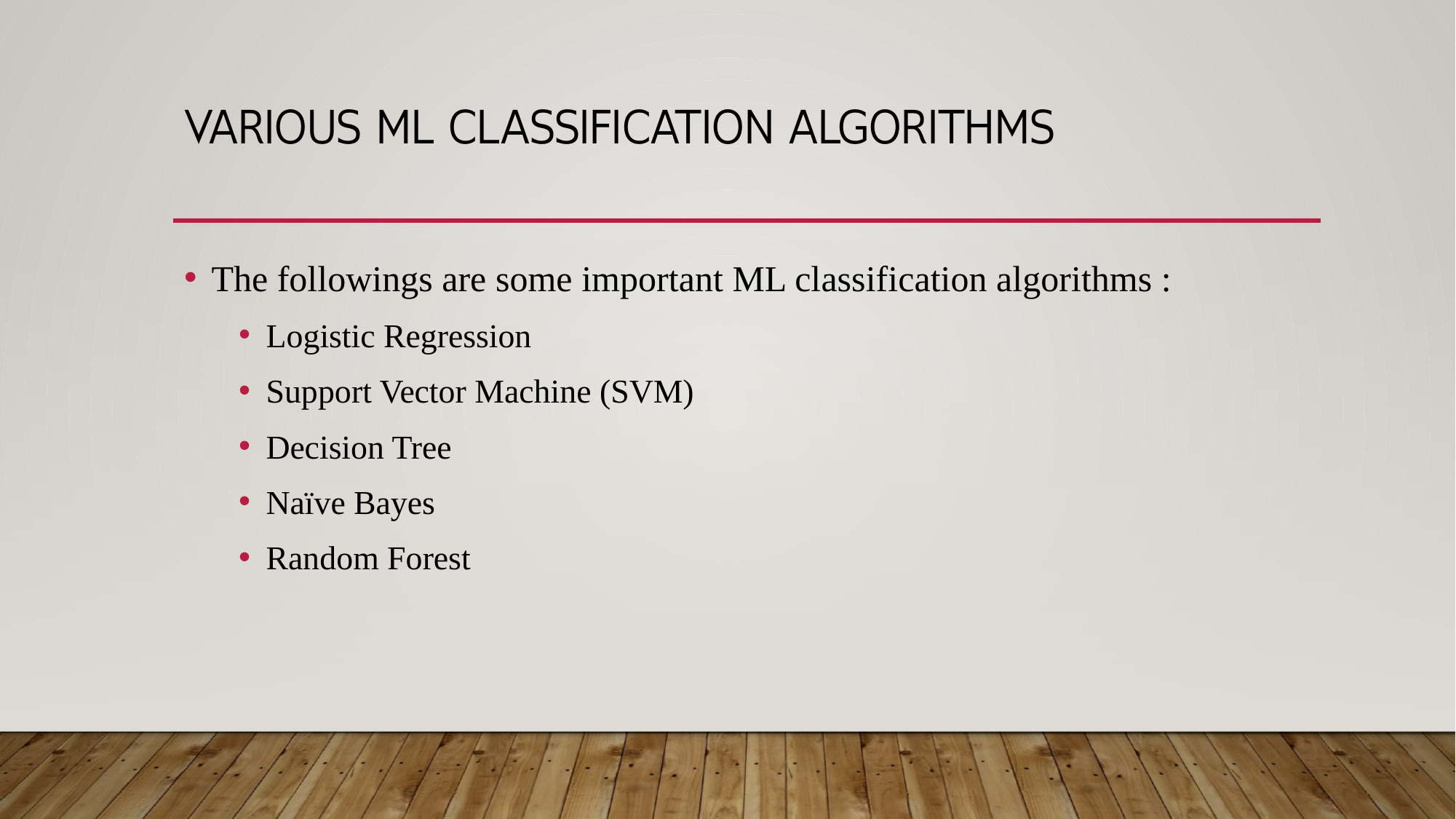

# Various ML Classification Algorithms
The followings are some important ML classification algorithms :
Logistic Regression
Support Vector Machine (SVM)
Decision Tree
Naïve Bayes
Random Forest